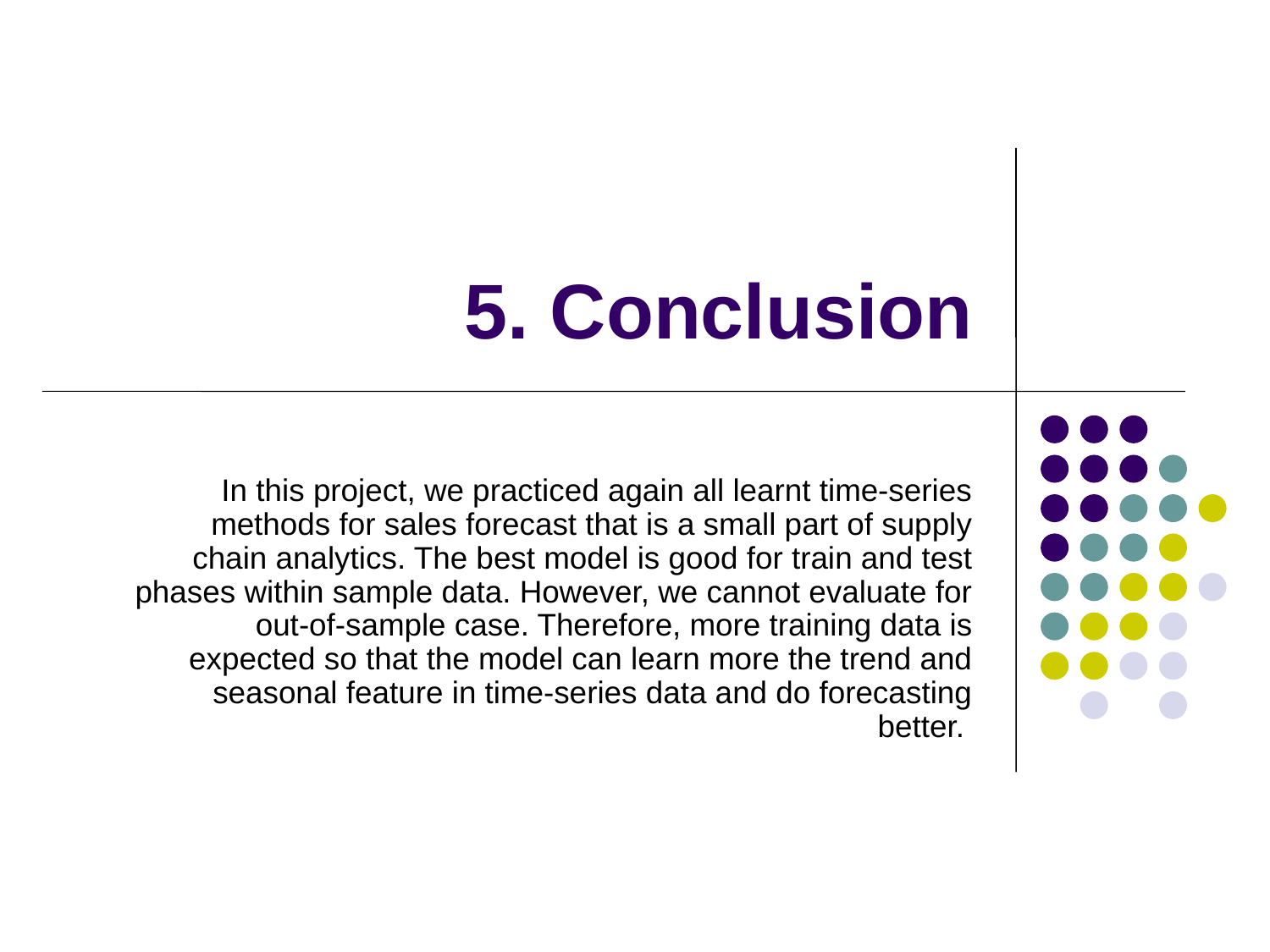

# 5. Conclusion

In this project, we practiced again all learnt time-series methods for sales forecast that is a small part of supply chain analytics. The best model is good for train and test phases within sample data. However, we cannot evaluate for out-of-sample case. Therefore, more training data is expected so that the model can learn more the trend and seasonal feature in time-series data and do forecasting better.